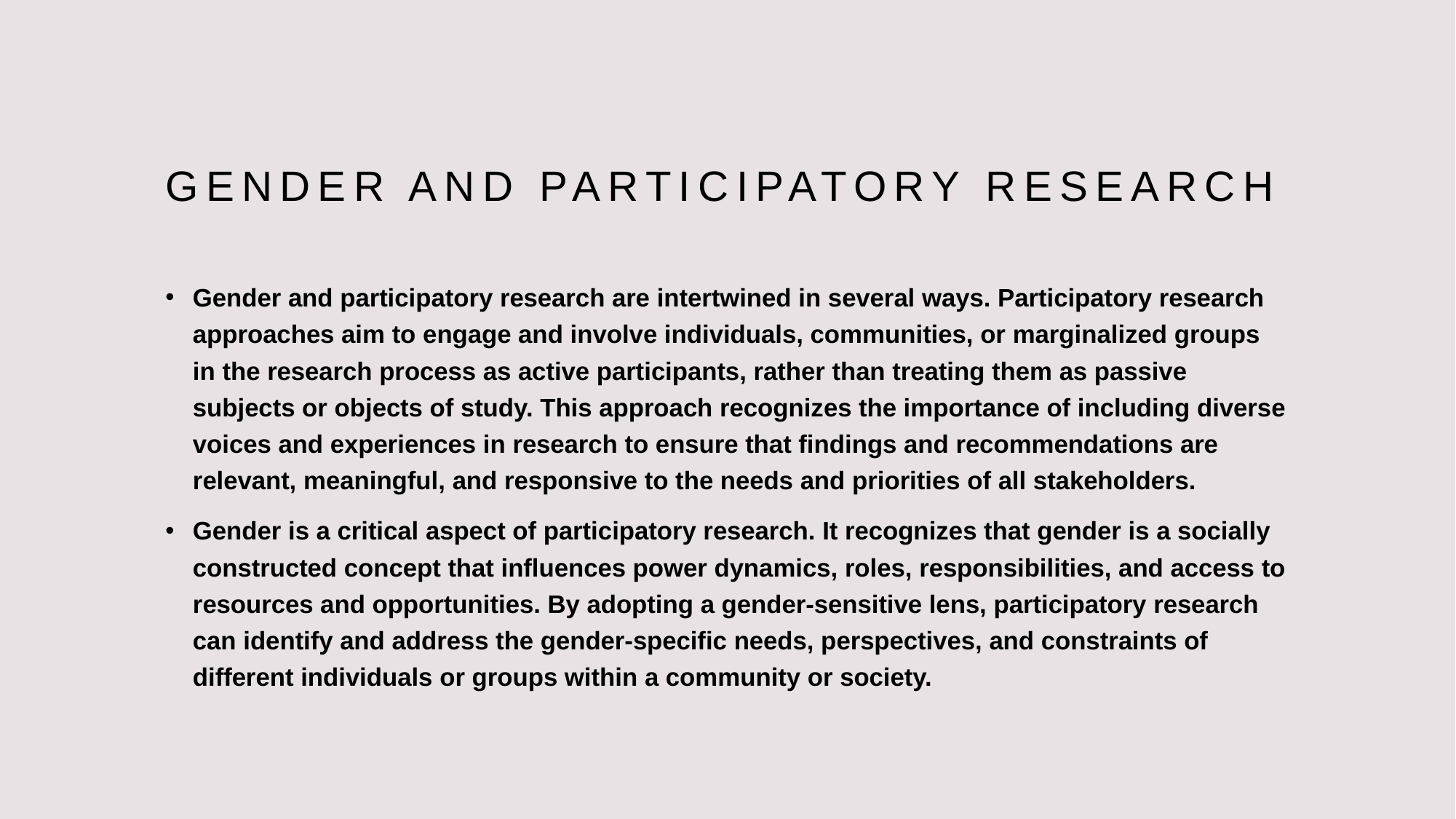

# Gender and participatory research
Gender and participatory research are intertwined in several ways. Participatory research approaches aim to engage and involve individuals, communities, or marginalized groups in the research process as active participants, rather than treating them as passive subjects or objects of study. This approach recognizes the importance of including diverse voices and experiences in research to ensure that findings and recommendations are relevant, meaningful, and responsive to the needs and priorities of all stakeholders.
Gender is a critical aspect of participatory research. It recognizes that gender is a socially constructed concept that influences power dynamics, roles, responsibilities, and access to resources and opportunities. By adopting a gender-sensitive lens, participatory research can identify and address the gender-specific needs, perspectives, and constraints of different individuals or groups within a community or society.